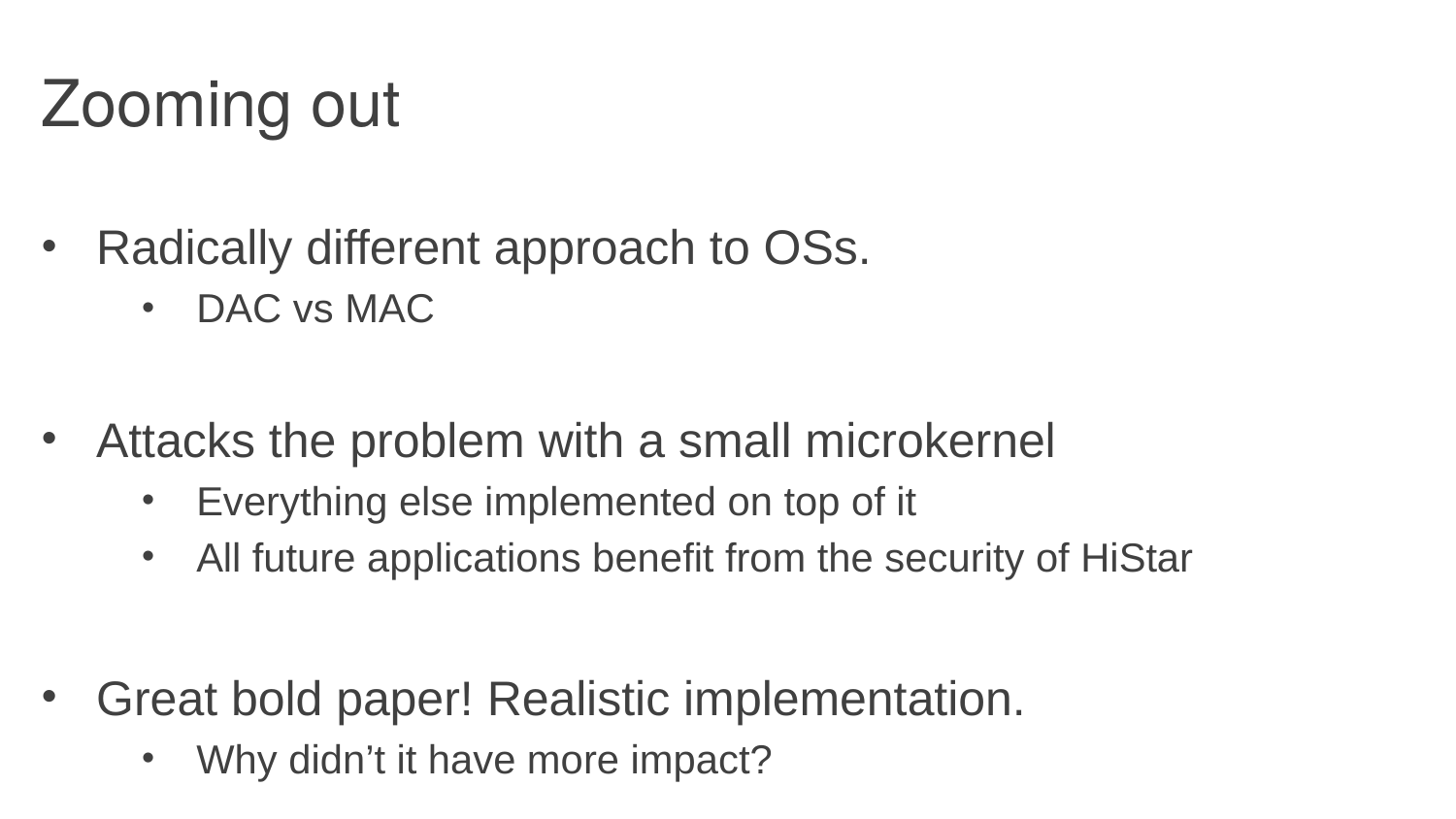

# Zooming out
Radically different approach to OSs.
DAC vs MAC

Attacks the problem with a small microkernel
Everything else implemented on top of it
All future applications benefit from the security of HiStar

Great bold paper! Realistic implementation.
Why didn’t it have more impact?